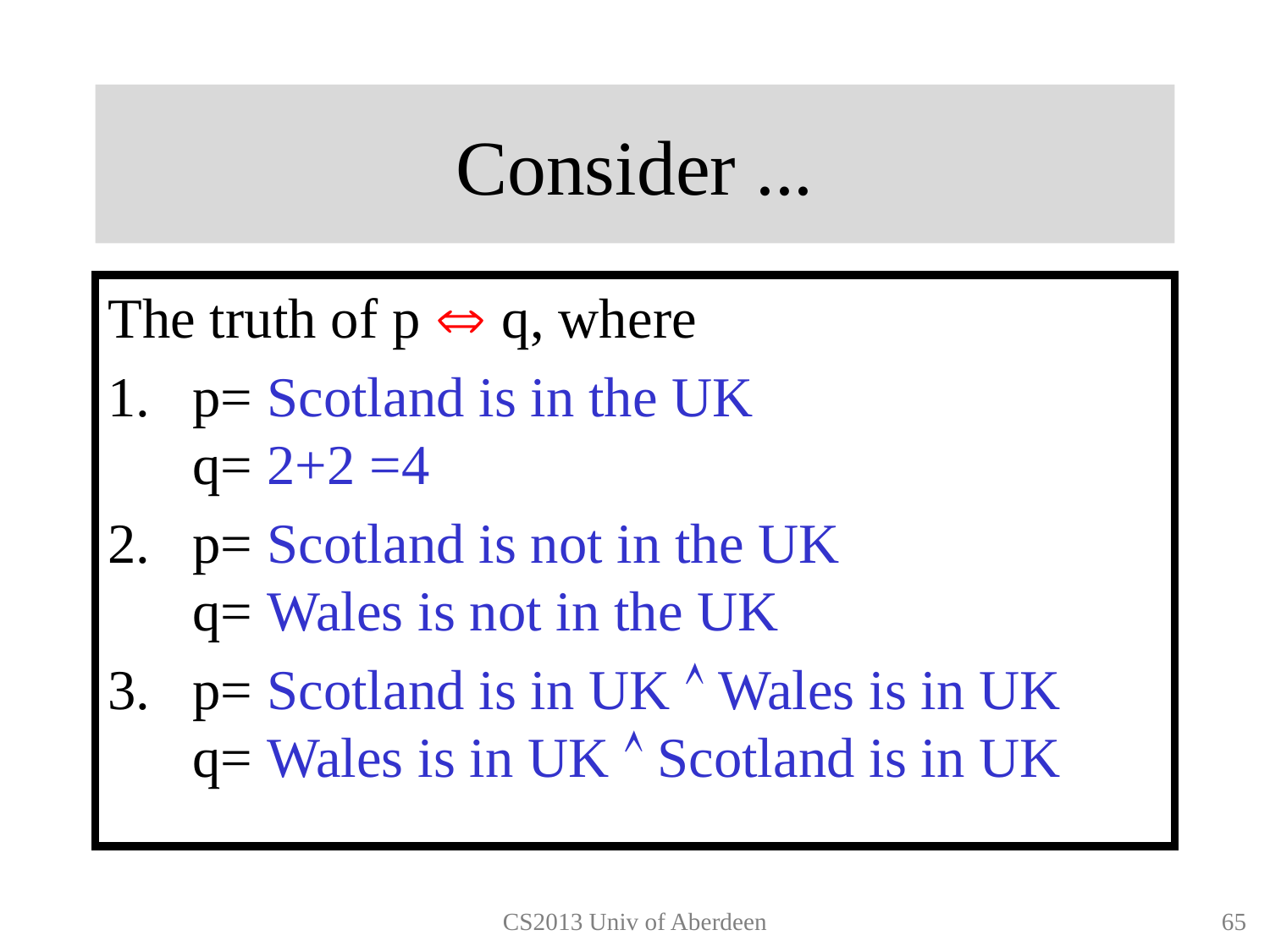

# Consider ...
The truth of p ⇔ q, where
p= Scotland is in the UK
q= 2+2 =4
p= Scotland is not in the UK
q= Wales is not in the UK
p= Scotland is in UK ∧ Wales is in UK
q= Wales is in UK ∧ Scotland is in UK
CS2013 Univ of Aberdeen
65